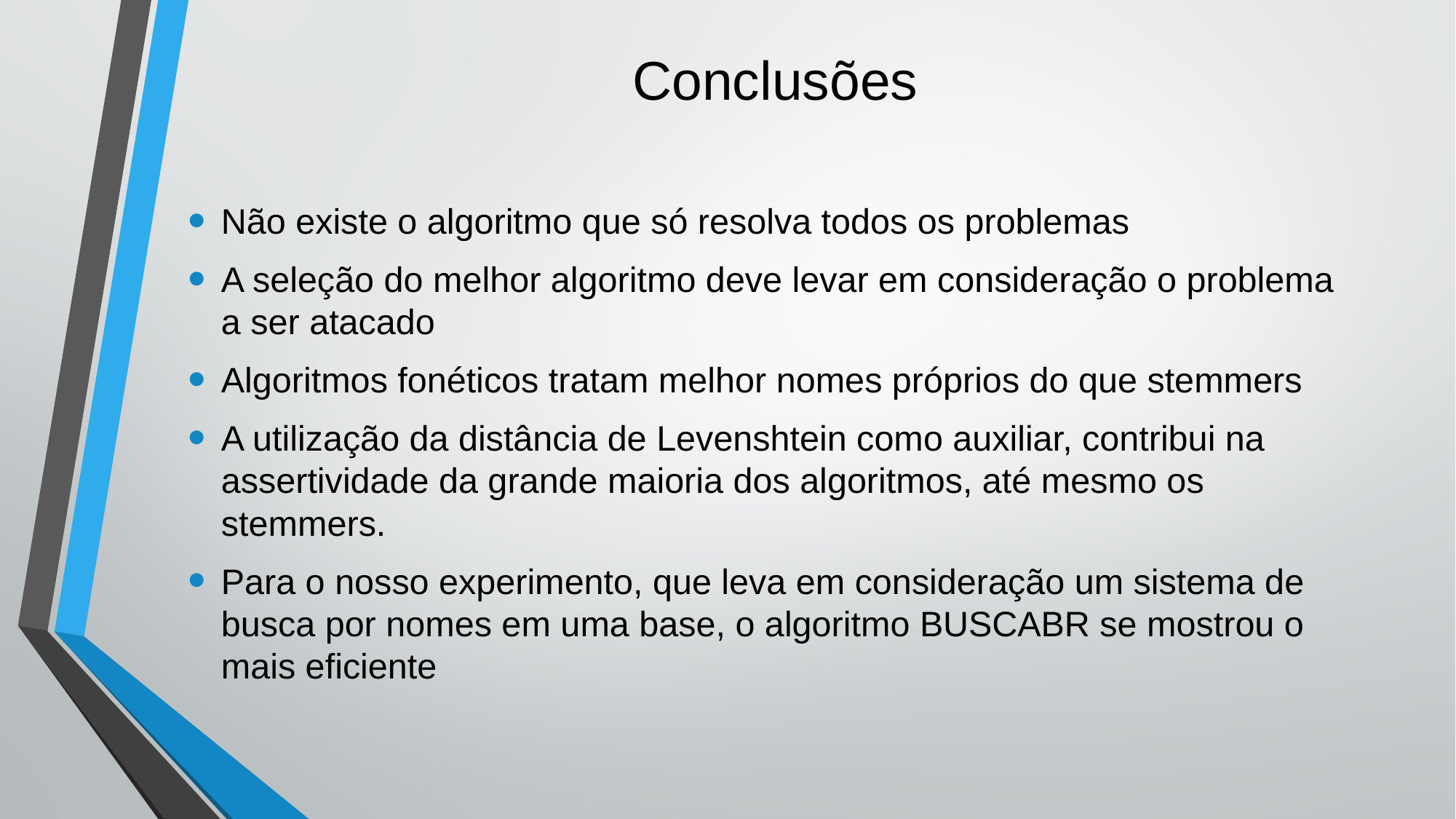

# Conclusões
Não existe o algoritmo que só resolva todos os problemas
A seleção do melhor algoritmo deve levar em consideração o problema a ser atacado
Algoritmos fonéticos tratam melhor nomes próprios do que stemmers
A utilização da distância de Levenshtein como auxiliar, contribui na assertividade da grande maioria dos algoritmos, até mesmo os stemmers.
Para o nosso experimento, que leva em consideração um sistema de busca por nomes em uma base, o algoritmo BUSCABR se mostrou o mais eficiente